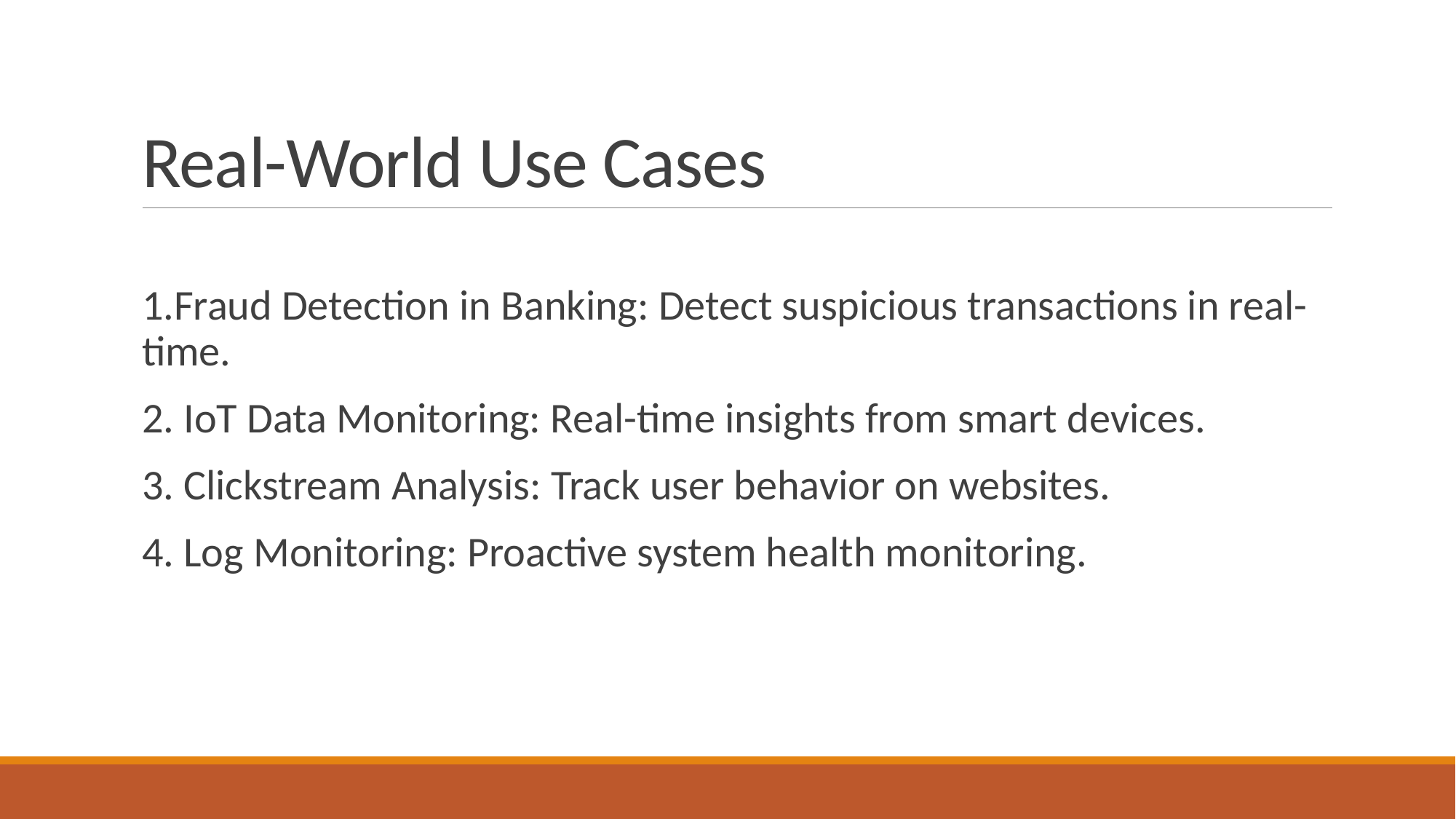

# Real-World Use Cases

1.Fraud Detection in Banking: Detect suspicious transactions in real-time.
2. IoT Data Monitoring: Real-time insights from smart devices.
3. Clickstream Analysis: Track user behavior on websites.
4. Log Monitoring: Proactive system health monitoring.